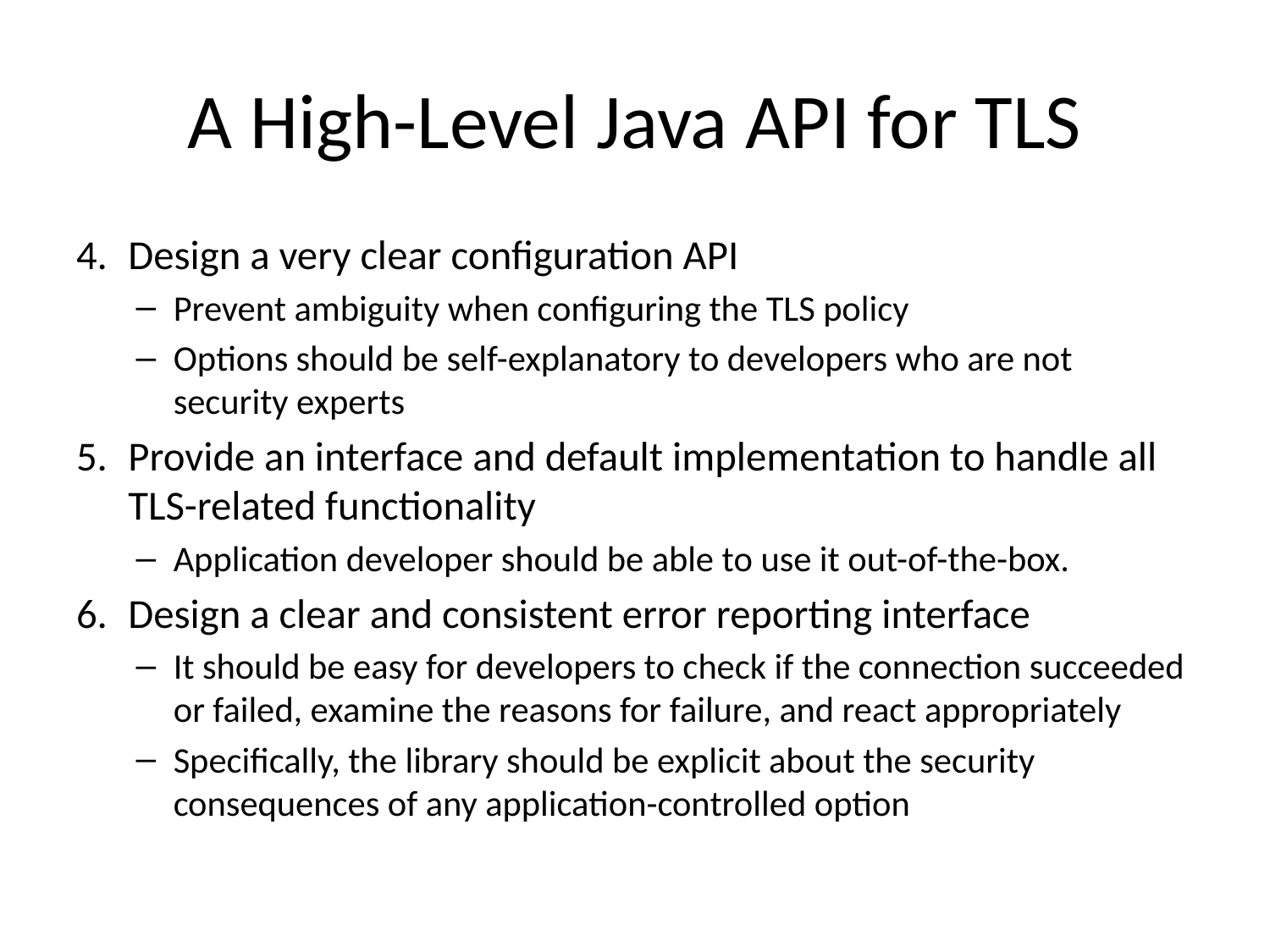

# A High-Level Java API for TLS
Design a very clear configuration API
Prevent ambiguity when configuring the TLS policy
Options should be self-explanatory to developers who are not security experts
Provide an interface and default implementation to handle all TLS-related functionality
Application developer should be able to use it out-of-the-box.
Design a clear and consistent error reporting interface
It should be easy for developers to check if the connection succeeded or failed, examine the reasons for failure, and react appropriately
Specifically, the library should be explicit about the security consequences of any application-controlled option